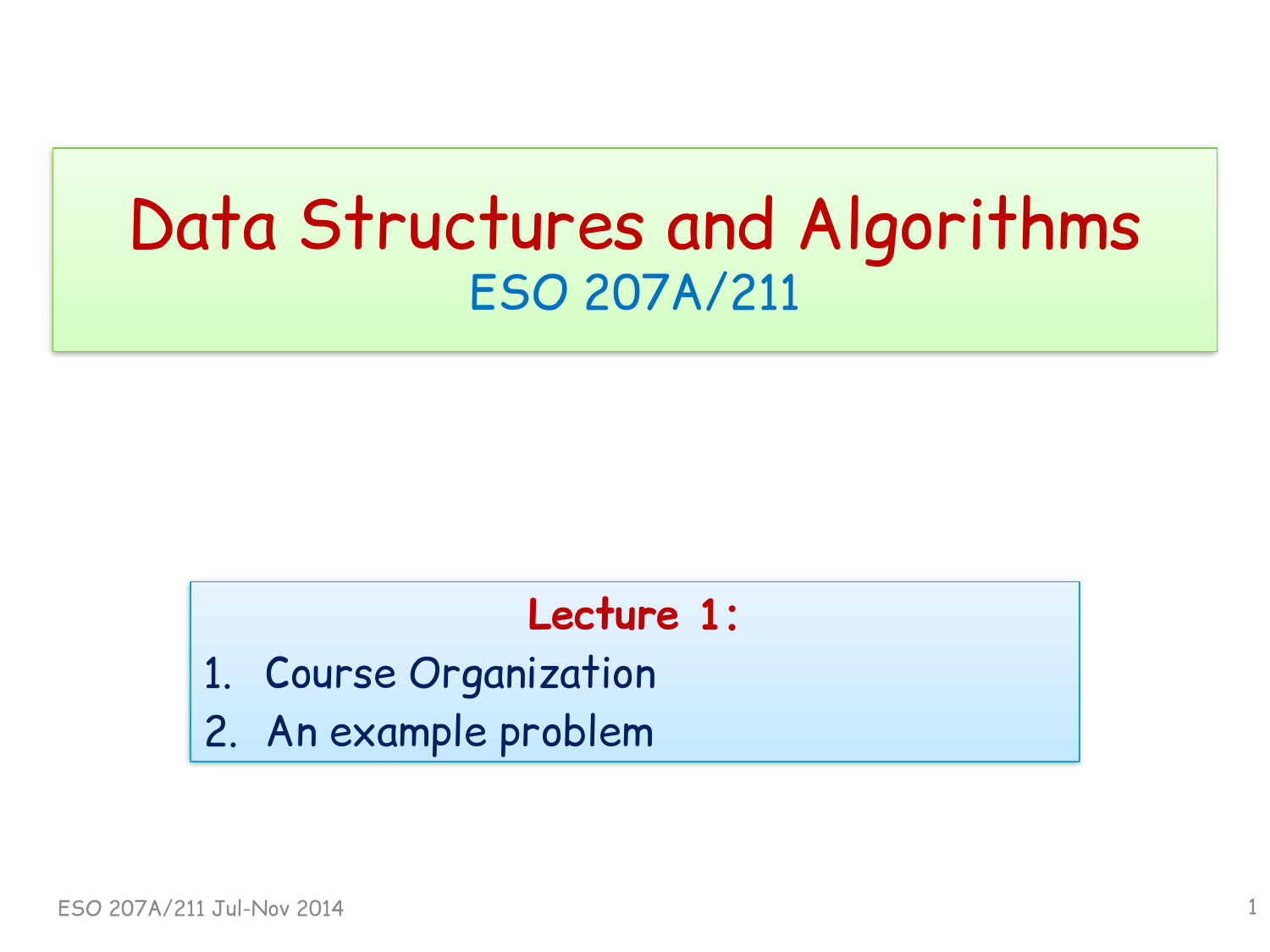

# Data Structures and Algorithms ESO 207A/211
Lecture 1:
Course Organization
An example problem

ESO 207A/211 Jul-Nov 2014
1